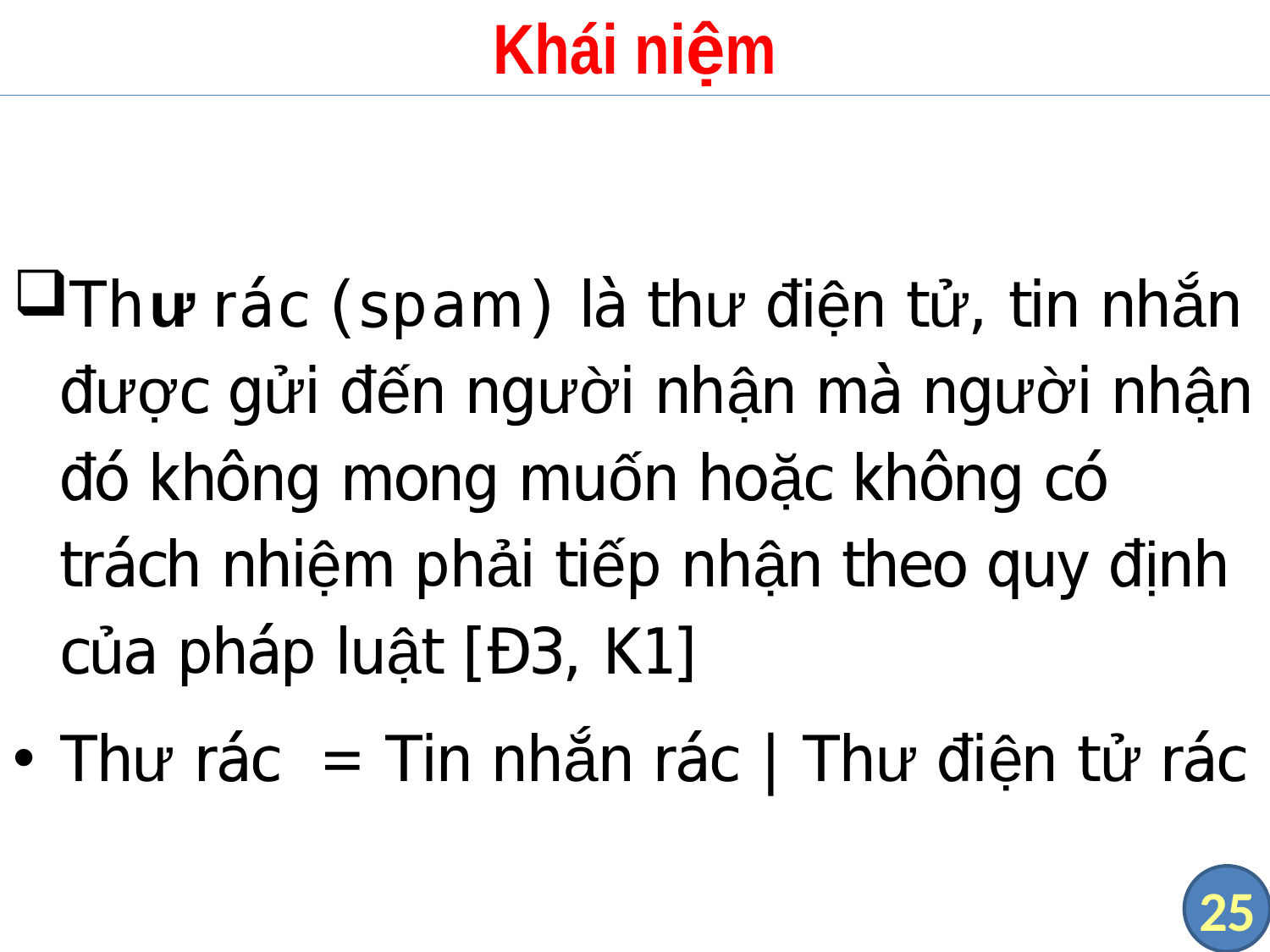

# Khái niệm
Thư rác (spam) là thư điện tử, tin nhắn được gửi đến người nhận mà người nhận đó không mong muốn hoặc không có trách nhiệm phải tiếp nhận theo quy định của pháp luật [Đ3, K1]
Thư rác  = Tin nhắn rác | Thư điện tử rác
25